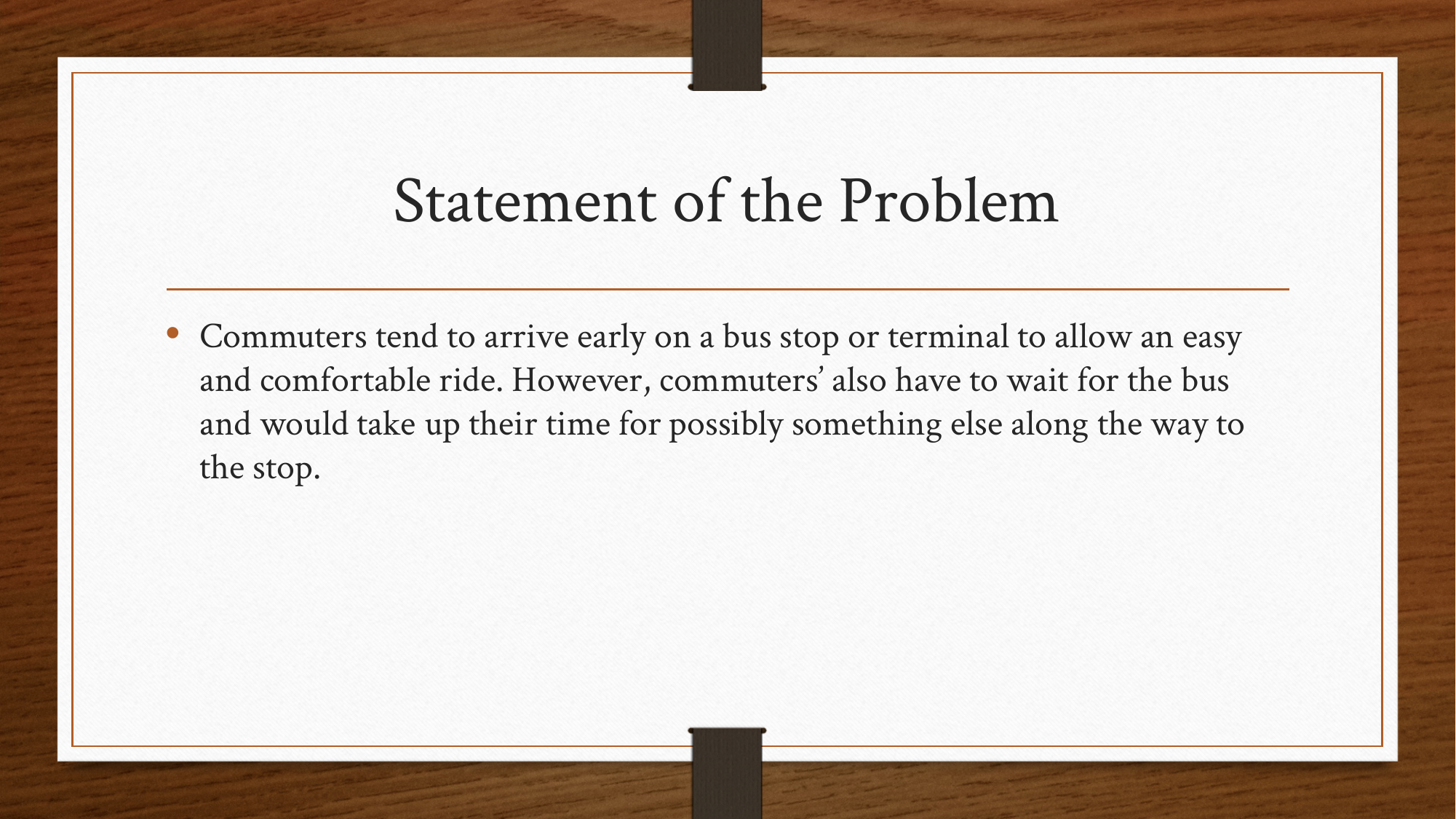

# Statement of the Problem
Commuters tend to arrive early on a bus stop or terminal to allow an easy and comfortable ride. However, commuters’ also have to wait for the bus and would take up their time for possibly something else along the way to the stop.